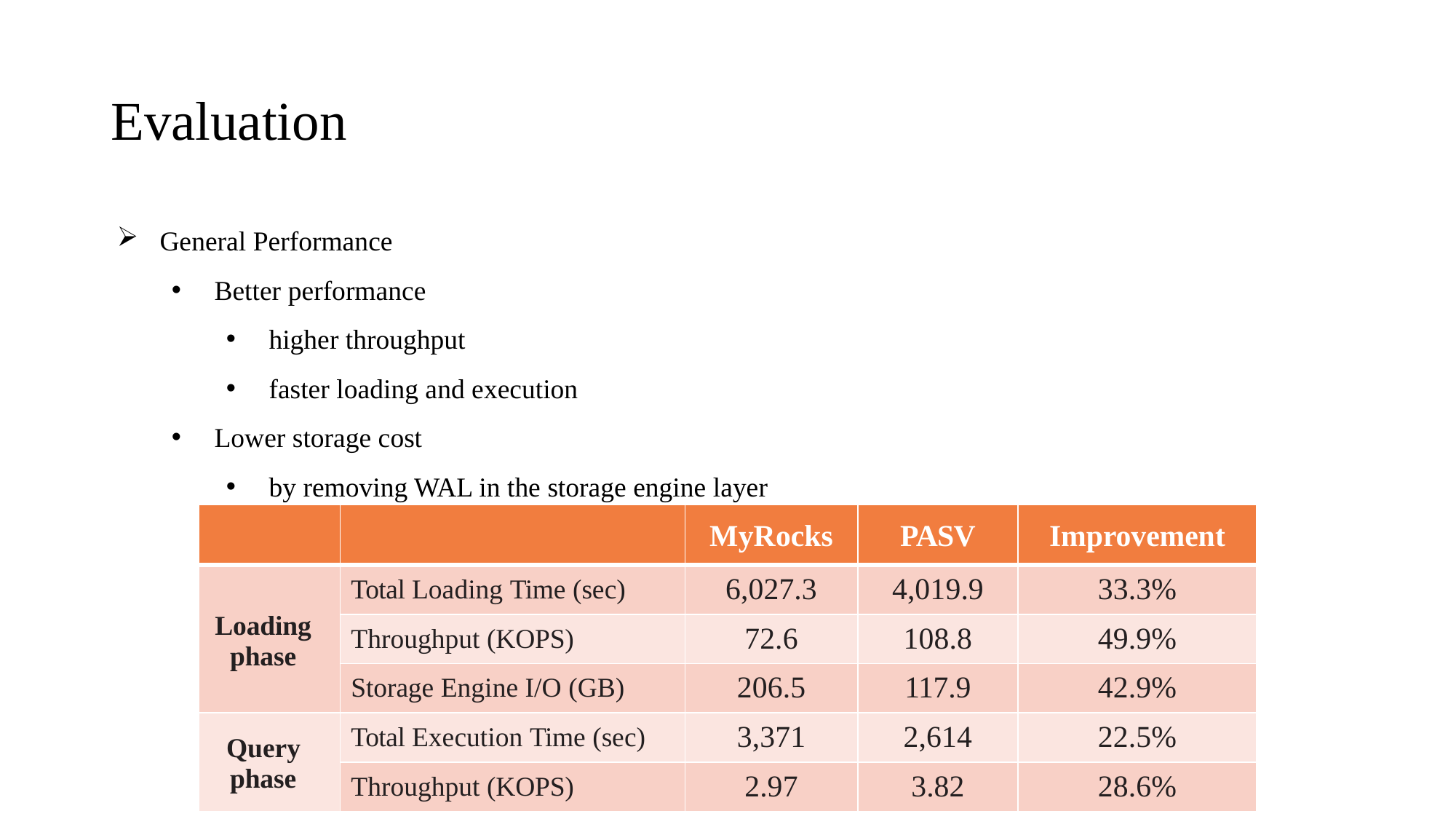

# Evaluation
General Performance
Better performance
higher throughput
faster loading and execution
Lower storage cost
by removing WAL in the storage engine layer
|  |  | MyRocks | PASV | Improvement |
| --- | --- | --- | --- | --- |
| Loading phase | Total Loading Time (sec) | 6,027.3 | 4,019.9 | 33.3% |
|  | Throughput (KOPS) | 72.6 | 108.8 | 49.9% |
|  | Storage Engine I/O (GB) | 206.5 | 117.9 | 42.9% |
| Query phase | Total Execution Time (sec) | 3,371 | 2,614 | 22.5% |
|  | Throughput (KOPS) | 2.97 | 3.82 | 28.6% |